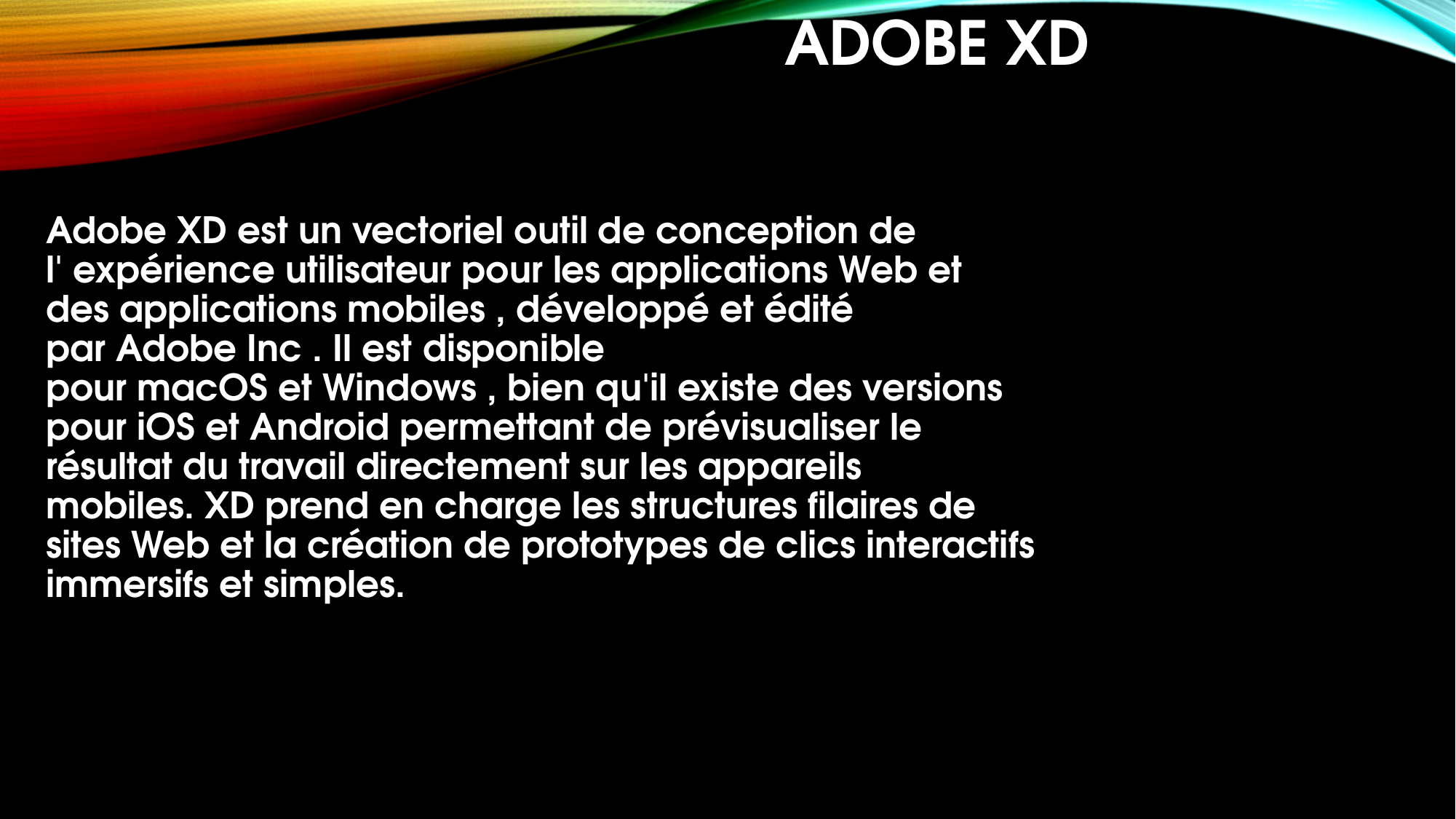

# Adobe XD
Adobe XD est un vectoriel outil de conception de l' expérience utilisateur pour les applications Web et des applications mobiles , développé et édité par Adobe Inc . Il est disponible pour macOS et Windows , bien qu'il existe des versions pour iOS et Android permettant de prévisualiser le résultat du travail directement sur les appareils mobiles. XD prend en charge les structures filaires de sites Web et la création de prototypes de clics interactifs immersifs et simples.